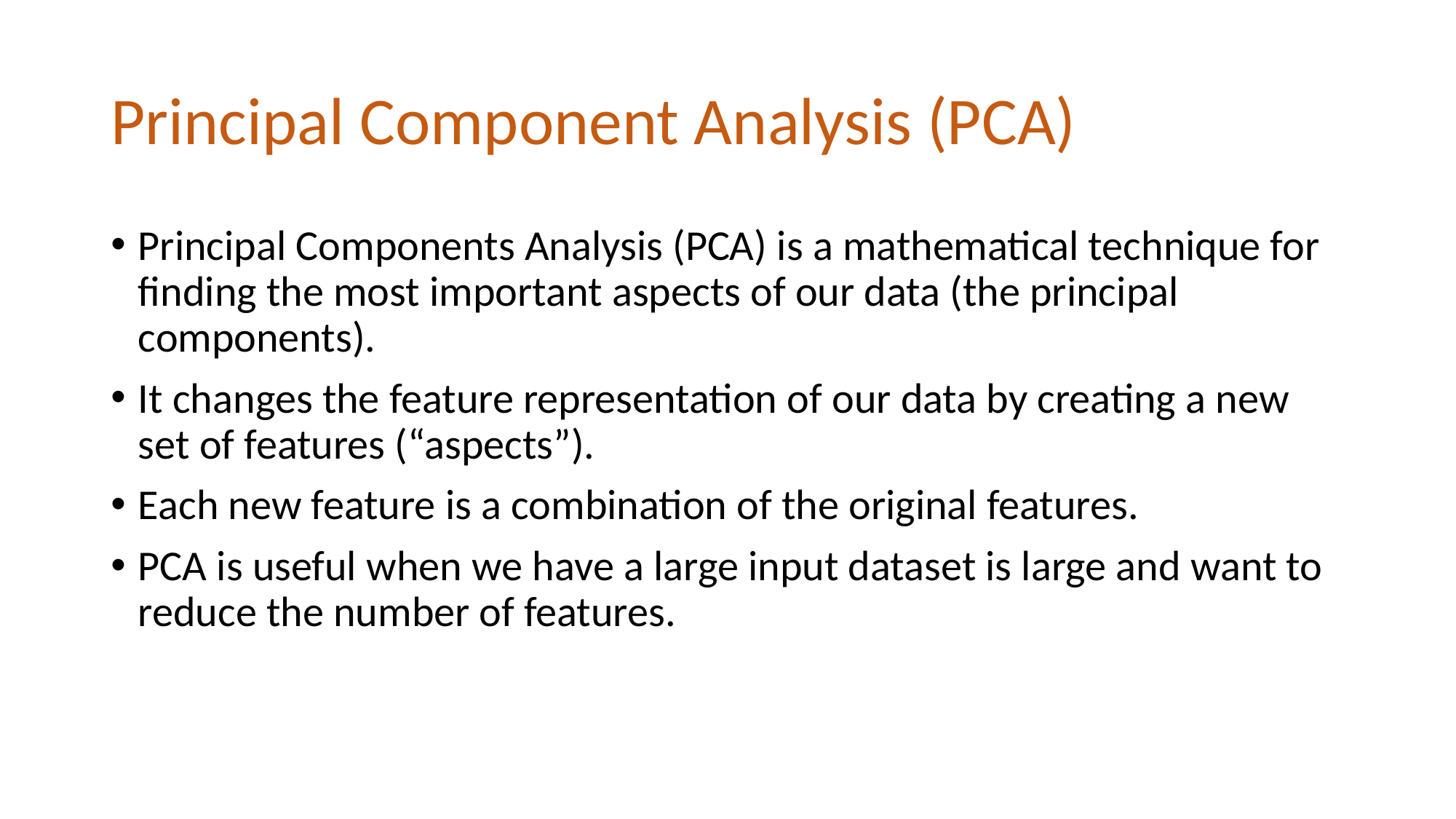

# Principal Component Analysis (PCA)
Principal Components Analysis (PCA) is a mathematical technique for finding the most important aspects of our data (the principal components).
It changes the feature representation of our data by creating a new set of features (“aspects”).
Each new feature is a combination of the original features.
PCA is useful when we have a large input dataset is large and want to reduce the number of features.